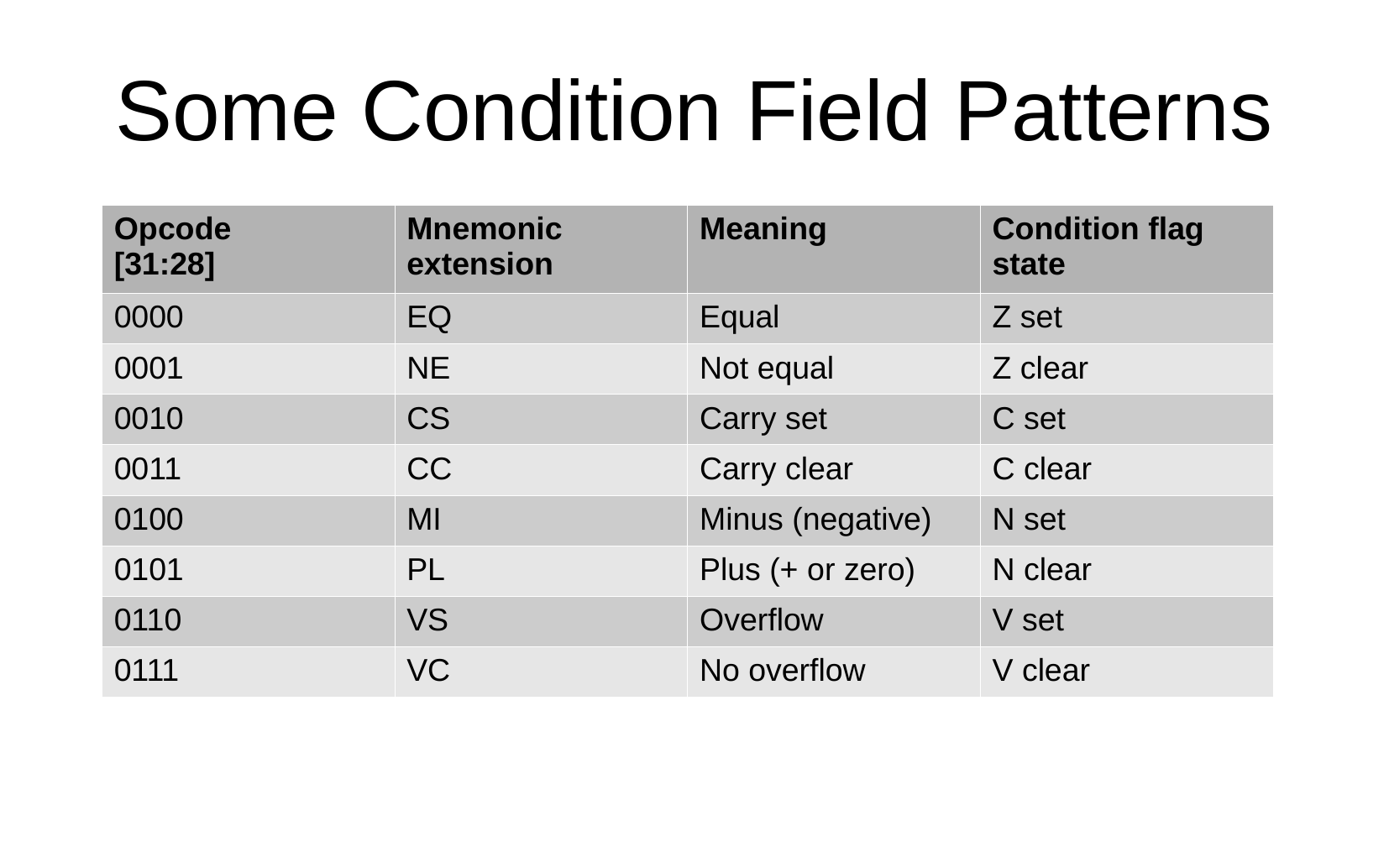

Some Condition Field Patterns
| Opcode [31:28] | Mnemonic extension | Meaning | Condition flag state |
| --- | --- | --- | --- |
| 0000 | EQ | Equal | Z set |
| 0001 | NE | Not equal | Z clear |
| 0010 | CS | Carry set | C set |
| 0011 | CC | Carry clear | C clear |
| 0100 | MI | Minus (negative) | N set |
| 0101 | PL | Plus (+ or zero) | N clear |
| 0110 | VS | Overflow | V set |
| 0111 | VC | No overflow | V clear |